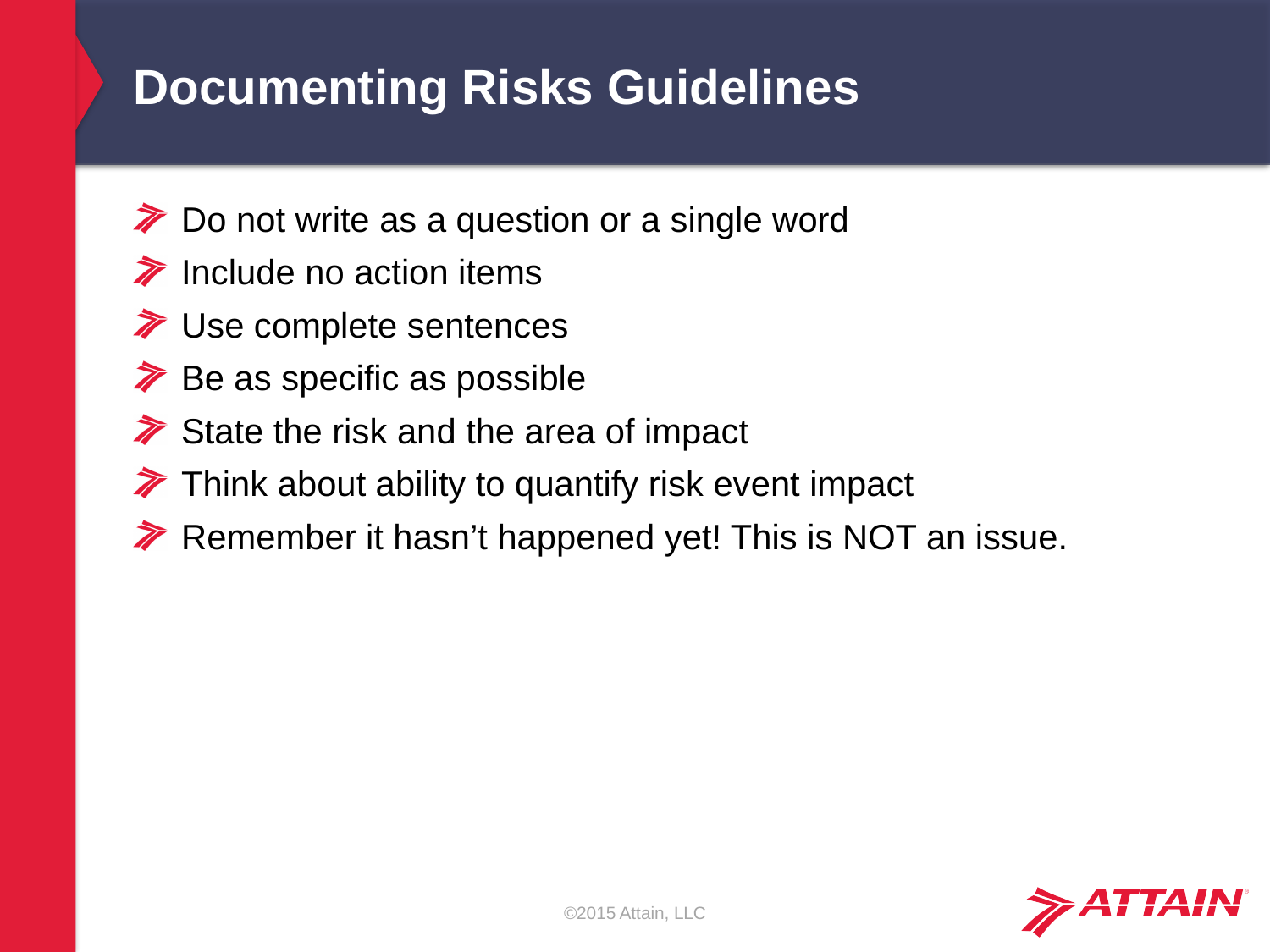

# Documenting Risks Guidelines
Do not write as a question or a single word
Include no action items
Use complete sentences
Be as specific as possible
State the risk and the area of impact
Think about ability to quantify risk event impact
Remember it hasn’t happened yet! This is NOT an issue.

18